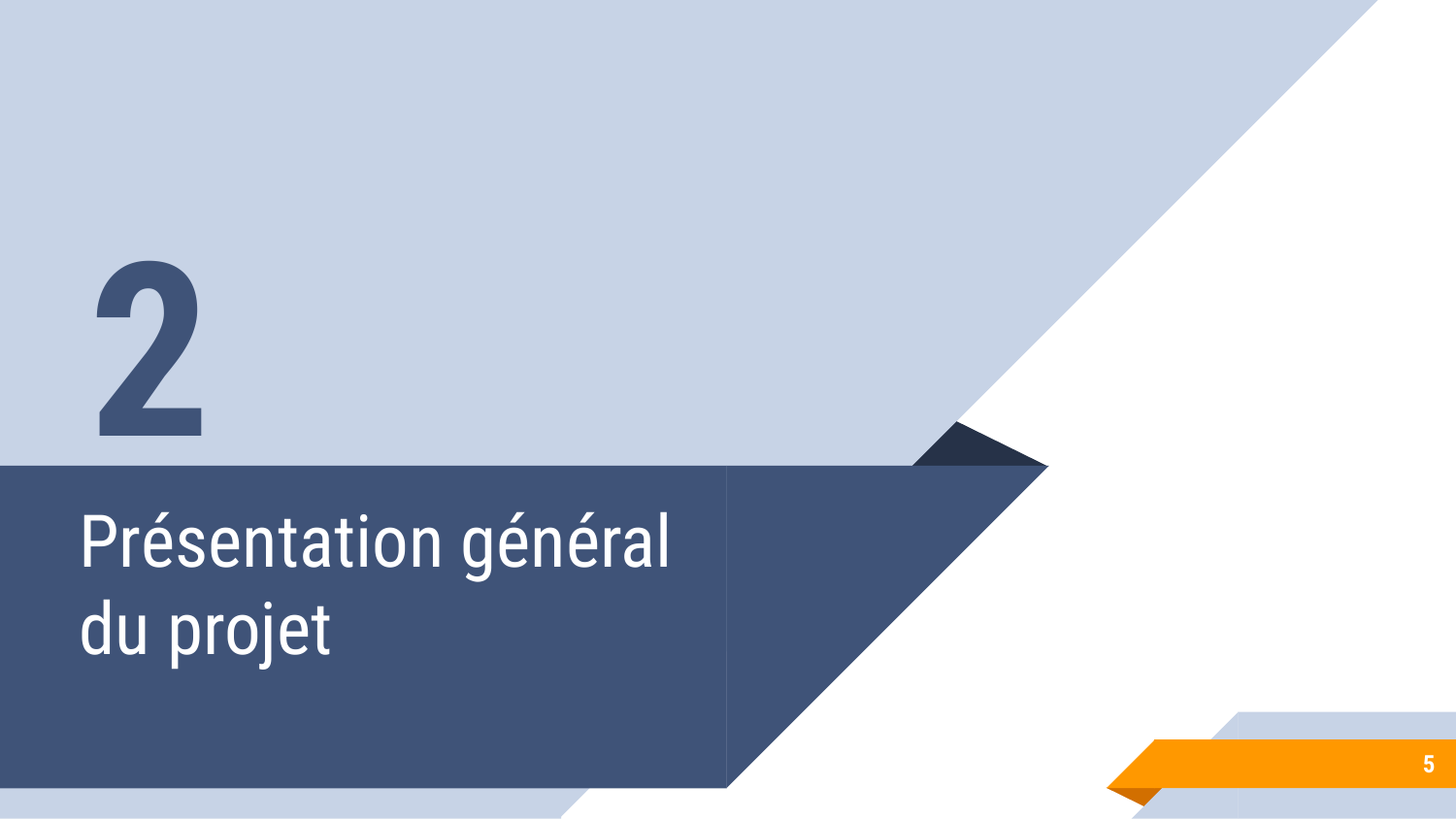

2
# Présentation général du projet
5